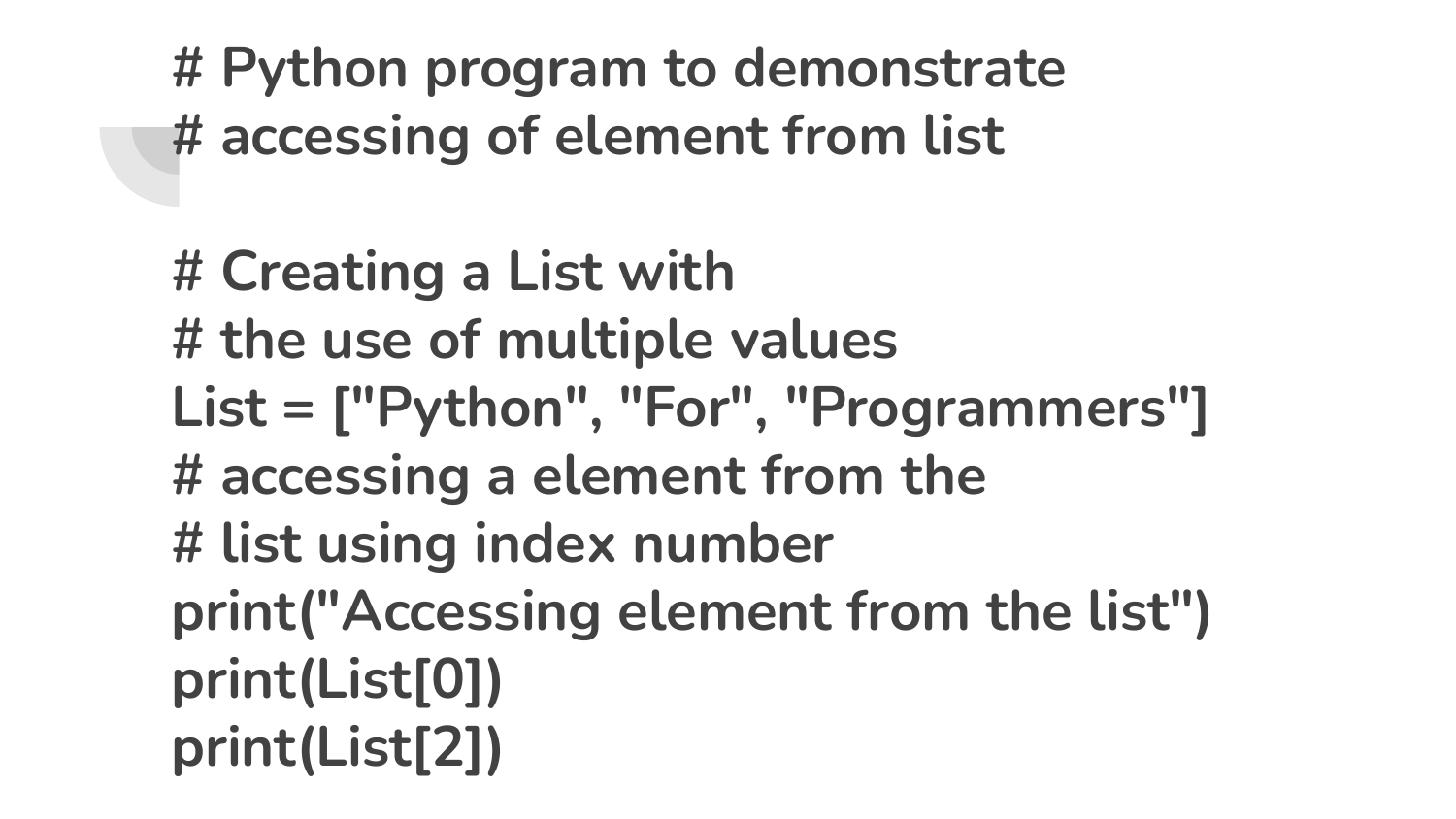

# # Python program to demonstrate
# accessing of element from list

# Creating a List with
# the use of multiple values
List = ["Python", "For", "Programmers"]
# accessing a element from the
# list using index number
print("Accessing element from the list")
print(List[0])
print(List[2])